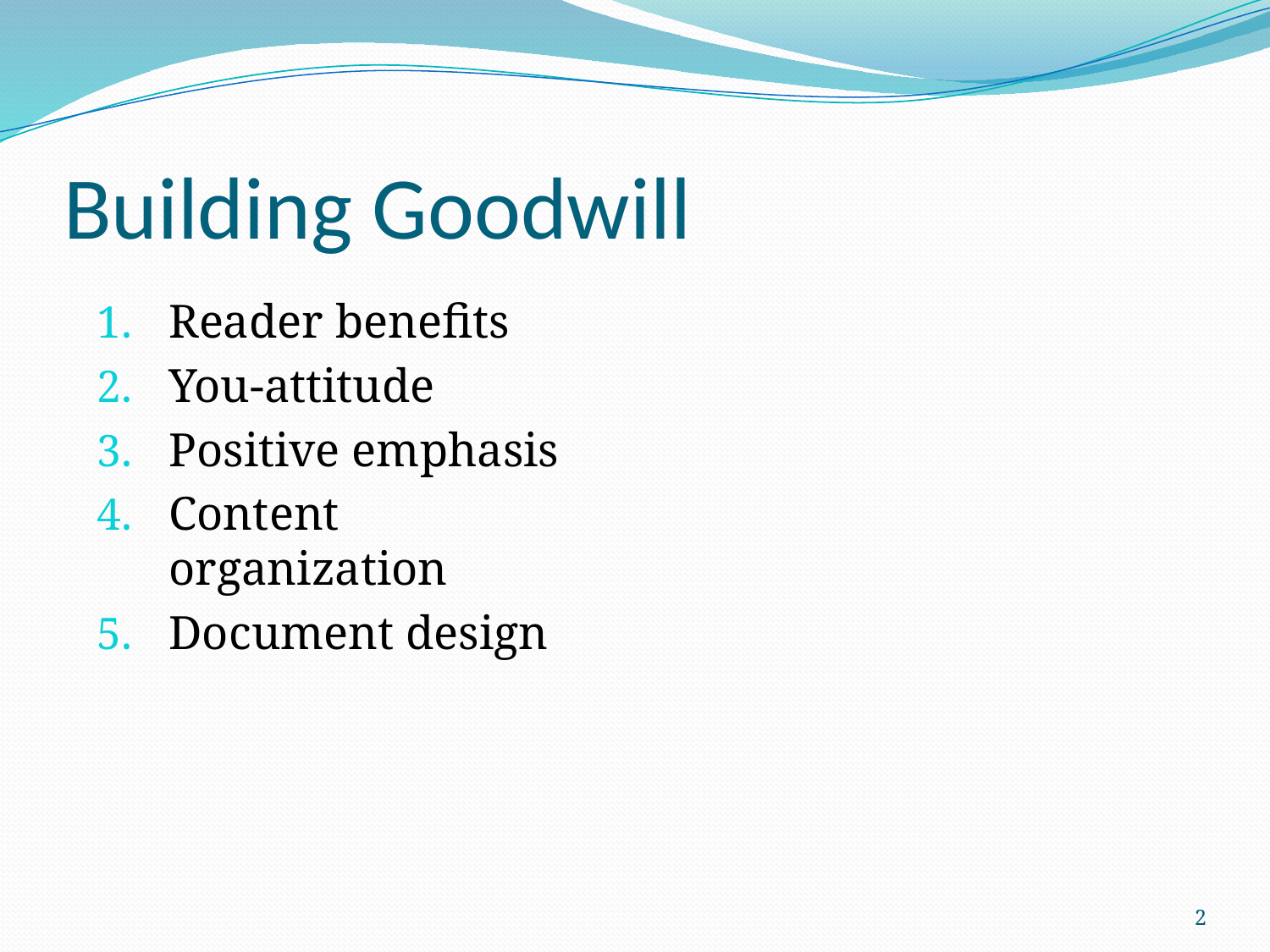

# Building Goodwill
Reader benefits
You-attitude
Positive emphasis
Content organization
Document design
2